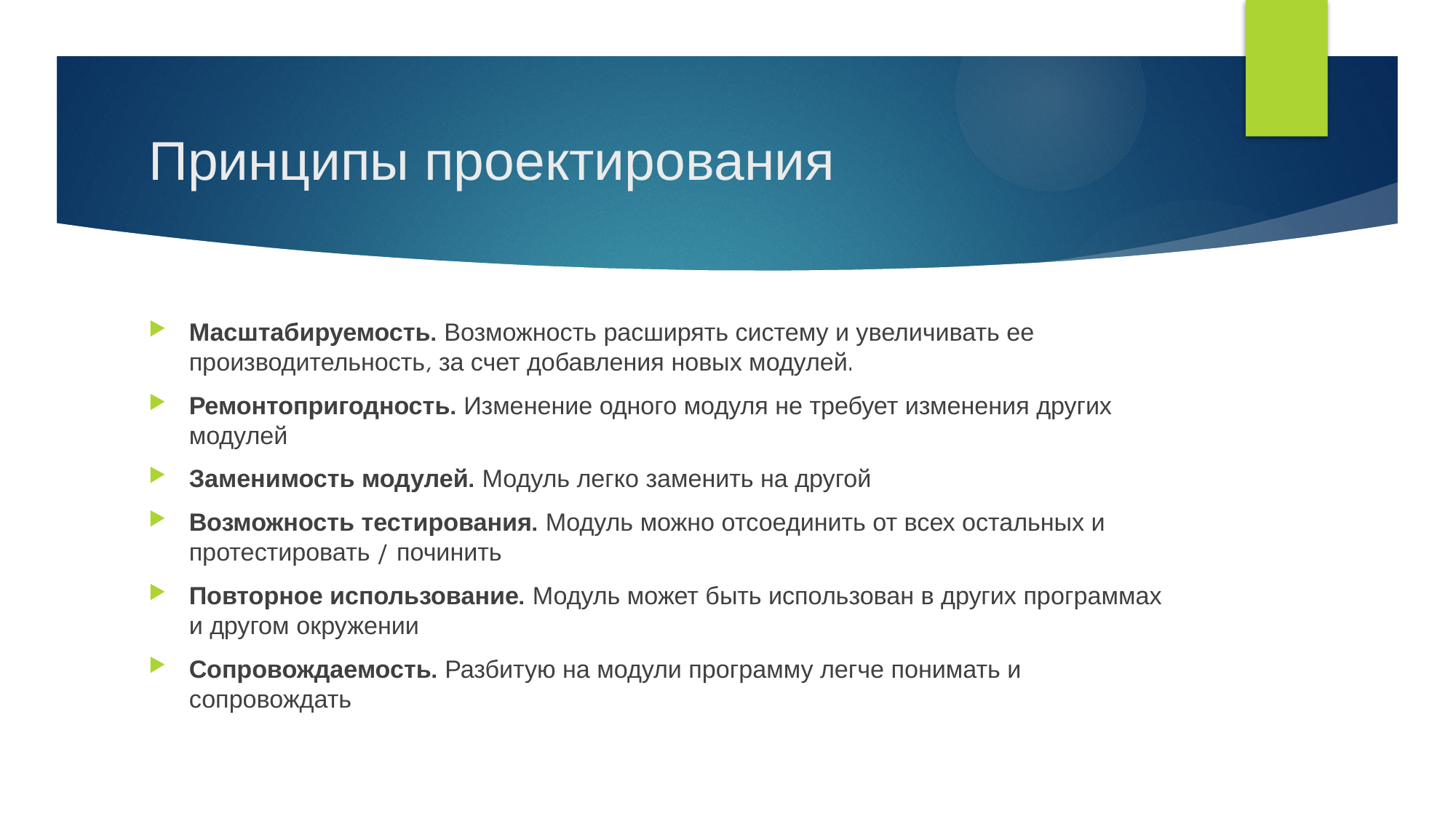

# Принципы проектирования
Масштабируемость. Возможность расширять систему и увеличивать ее производительность, за счет добавления новых модулей.
Ремонтопригодность. Изменение одного модуля не требует изменения других модулей
Заменимость модулей. Модуль легко заменить на другой
Возможность тестирования. Модуль можно отсоединить от всех остальных и протестировать / починить
Повторное использование. Модуль может быть использован в других программах и другом окружении
Сопровождаемость. Разбитую на модули программу легче понимать и сопровождать